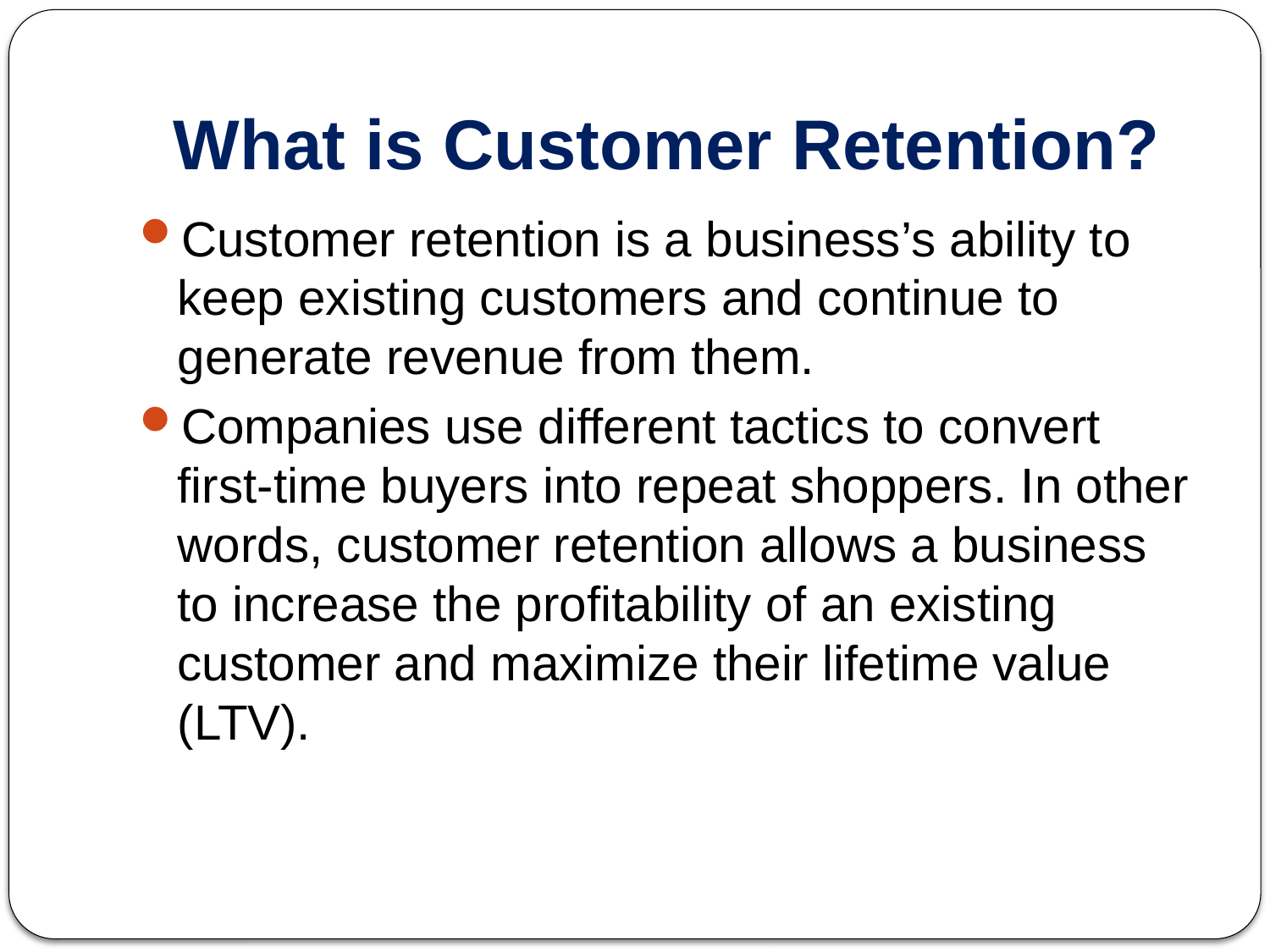

# What is Customer Retention?
Customer retention is a business’s ability to keep existing customers and continue to generate revenue from them.
Companies use different tactics to convert first-time buyers into repeat shoppers. In other words, customer retention allows a business to increase the profitability of an existing customer and maximize their lifetime value (LTV).